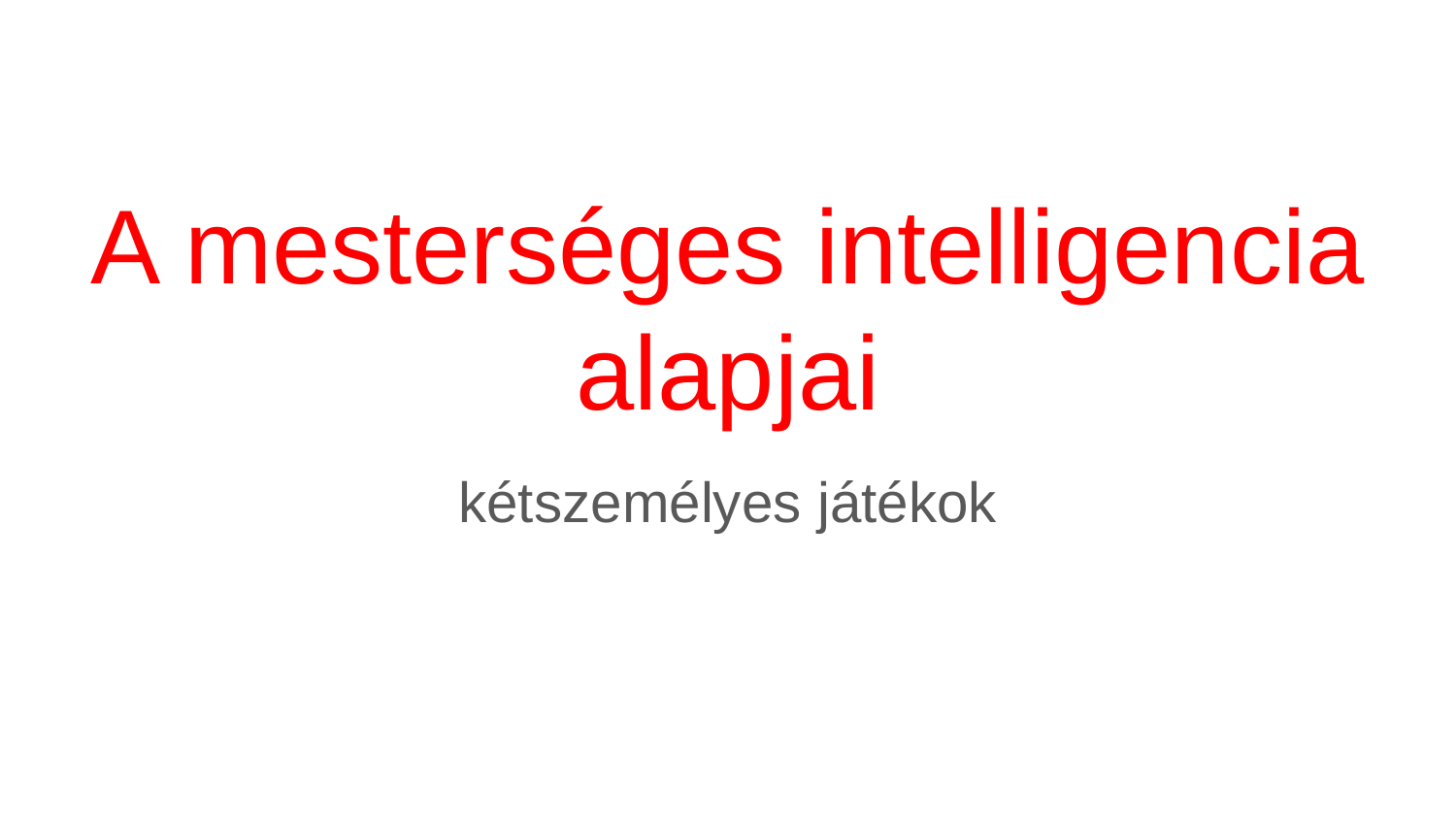

# A mesterséges intelligencia alapjai
kétszemélyes játékok